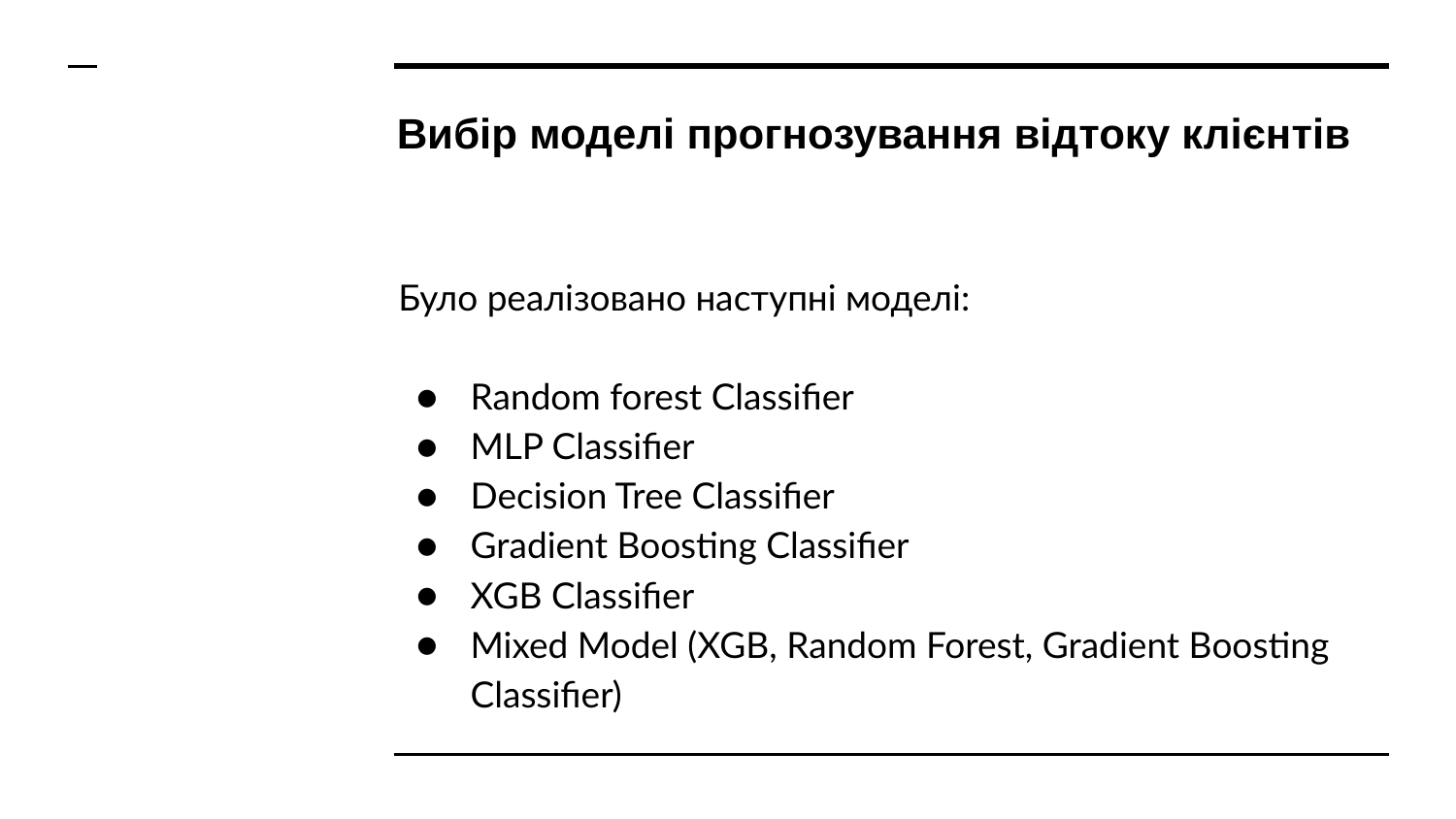

# Вибір моделі прогнозування відтоку клієнтів
Було реалізовано наступні моделі:

Random forest Classifier
MLP Classifier
Decision Tree Classifier
Gradient Boosting Classifier
XGB Classifier
Mixed Мodel (XGB, Random Forest, Gradient Boosting Classifier)